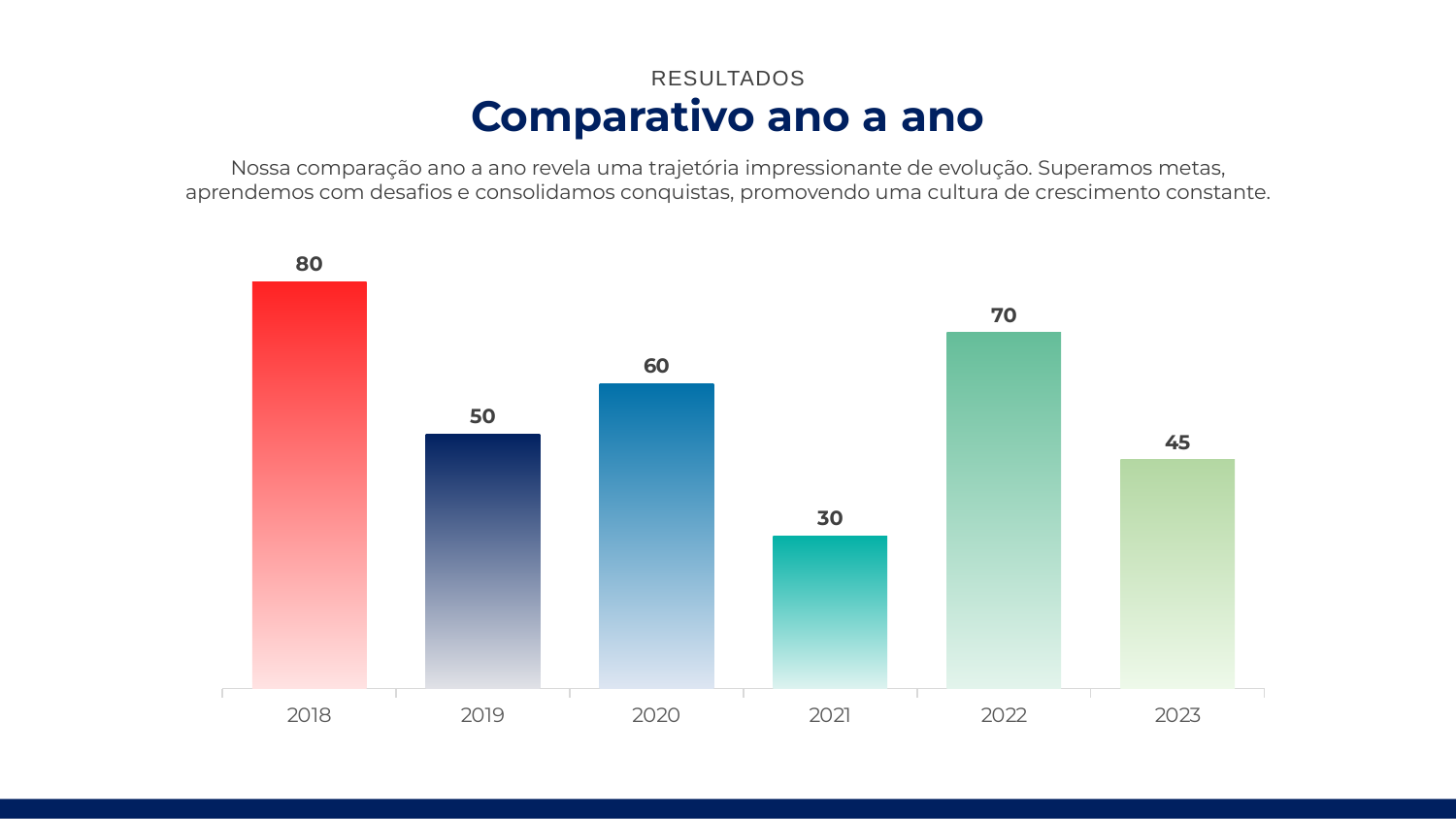

RESULTADOS
Comparativo ano a ano
Nossa comparação ano a ano revela uma trajetória impressionante de evolução. Superamos metas, aprendemos com desafios e consolidamos conquistas, promovendo uma cultura de crescimento constante.

### Chart

| Category | Series 1 | Column1 | Column2 |
|---|---|---|---|
| 2018 | 80.0 | None | None |
| 2019 | 50.0 | None | None |
| 2020 | 60.0 | None | None |
| 2021 | 30.0 | None | None |
| 2022 | 70.0 | None | None |
| 2023 | 45.0 | None | None |